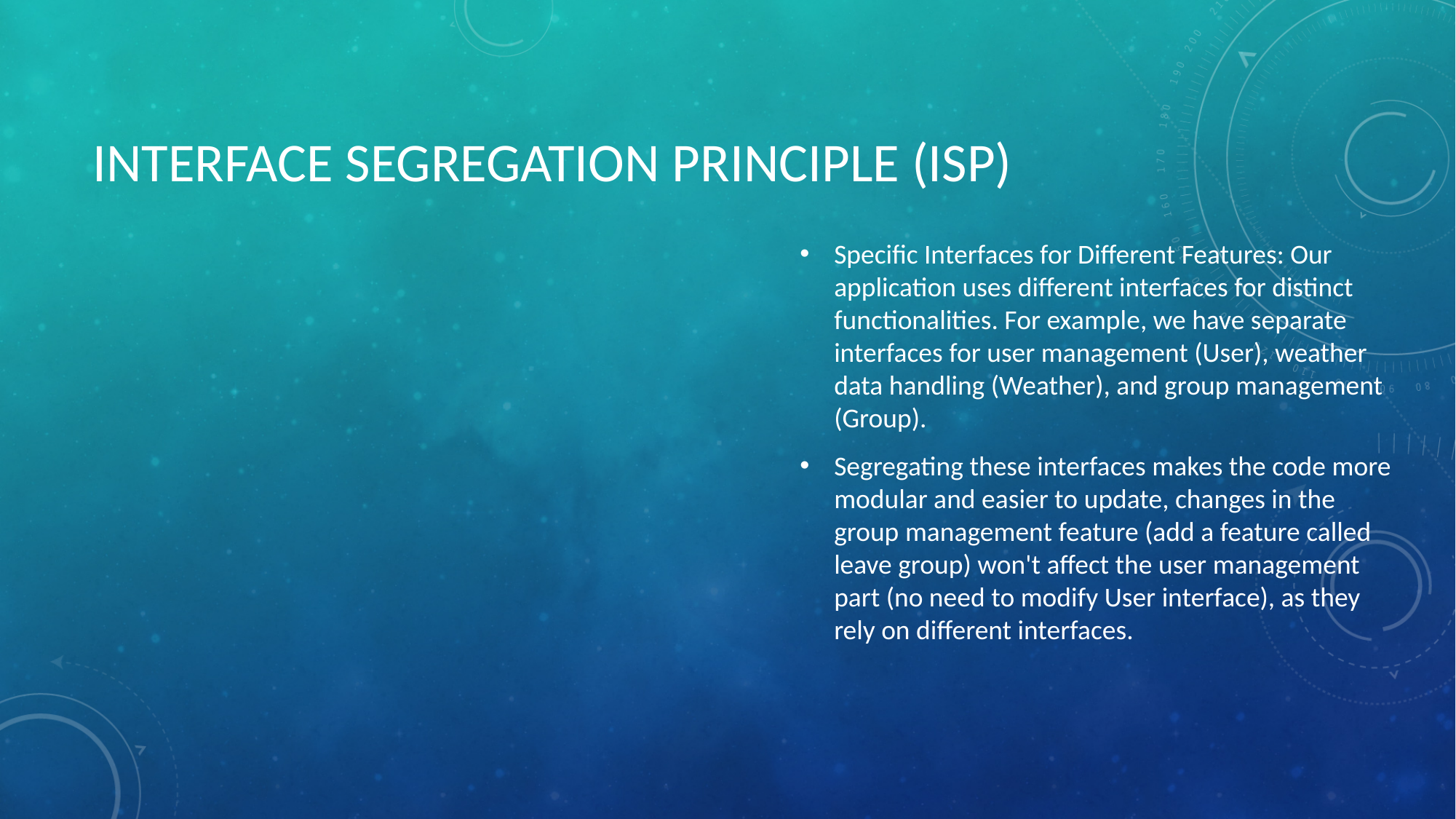

# Interface Segregation Principle (ISP)
Specific Interfaces for Different Features: Our application uses different interfaces for distinct functionalities. For example, we have separate interfaces for user management (User), weather data handling (Weather), and group management (Group).
Segregating these interfaces makes the code more modular and easier to update, changes in the group management feature (add a feature called leave group) won't affect the user management part (no need to modify User interface), as they rely on different interfaces.